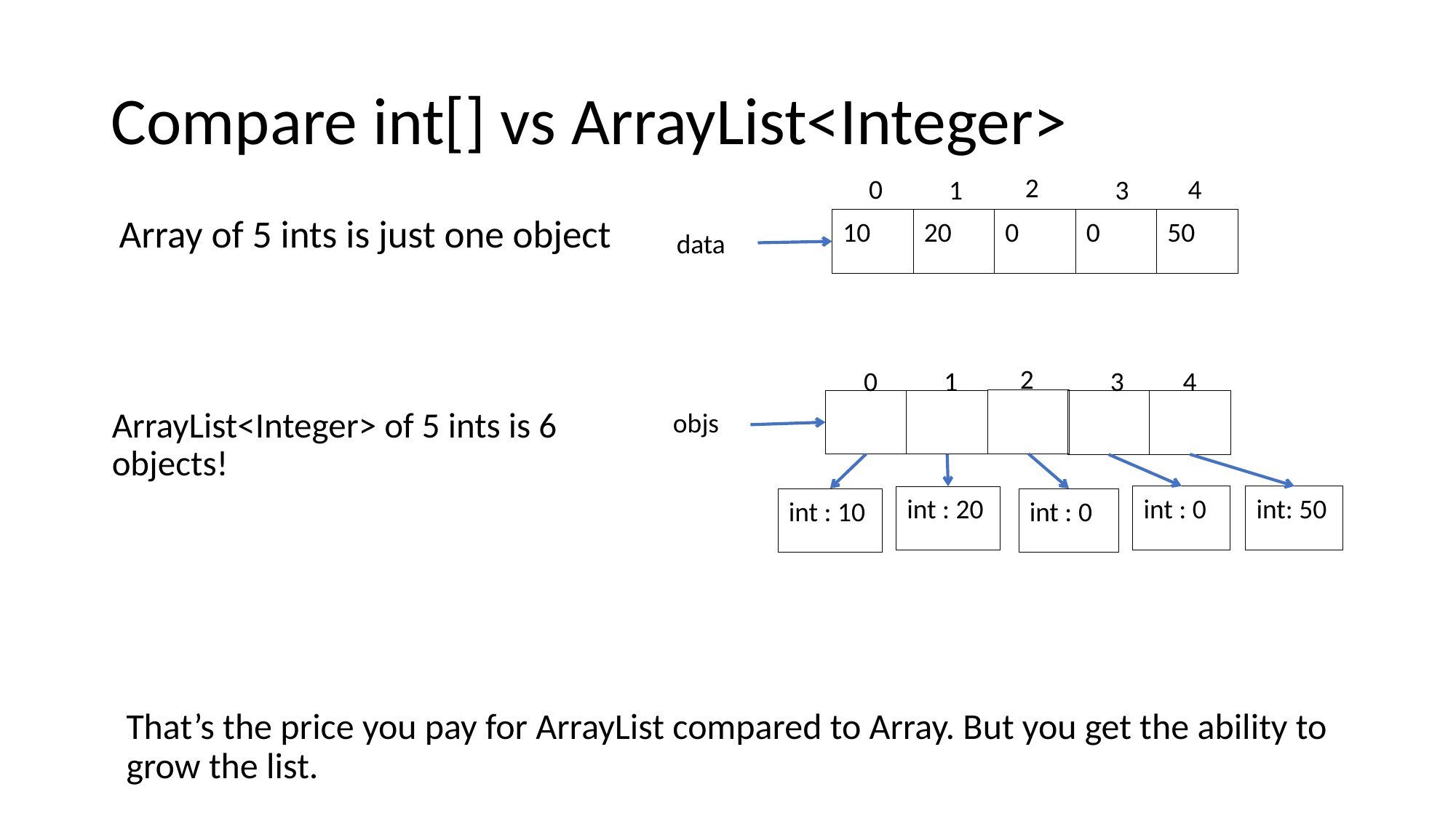

# Compare int[] vs ArrayList<Integer>
2
0
4
1
3
Array of 5 ints is just one object
0
0
50
20
10

data
2
0
4
1
3

objs
ArrayList<Integer> of 5 ints is 6 objects!
int: 50
int : 0
int : 20
int : 10
int : 0
That’s the price you pay for ArrayList compared to Array. But you get the ability to grow the list.